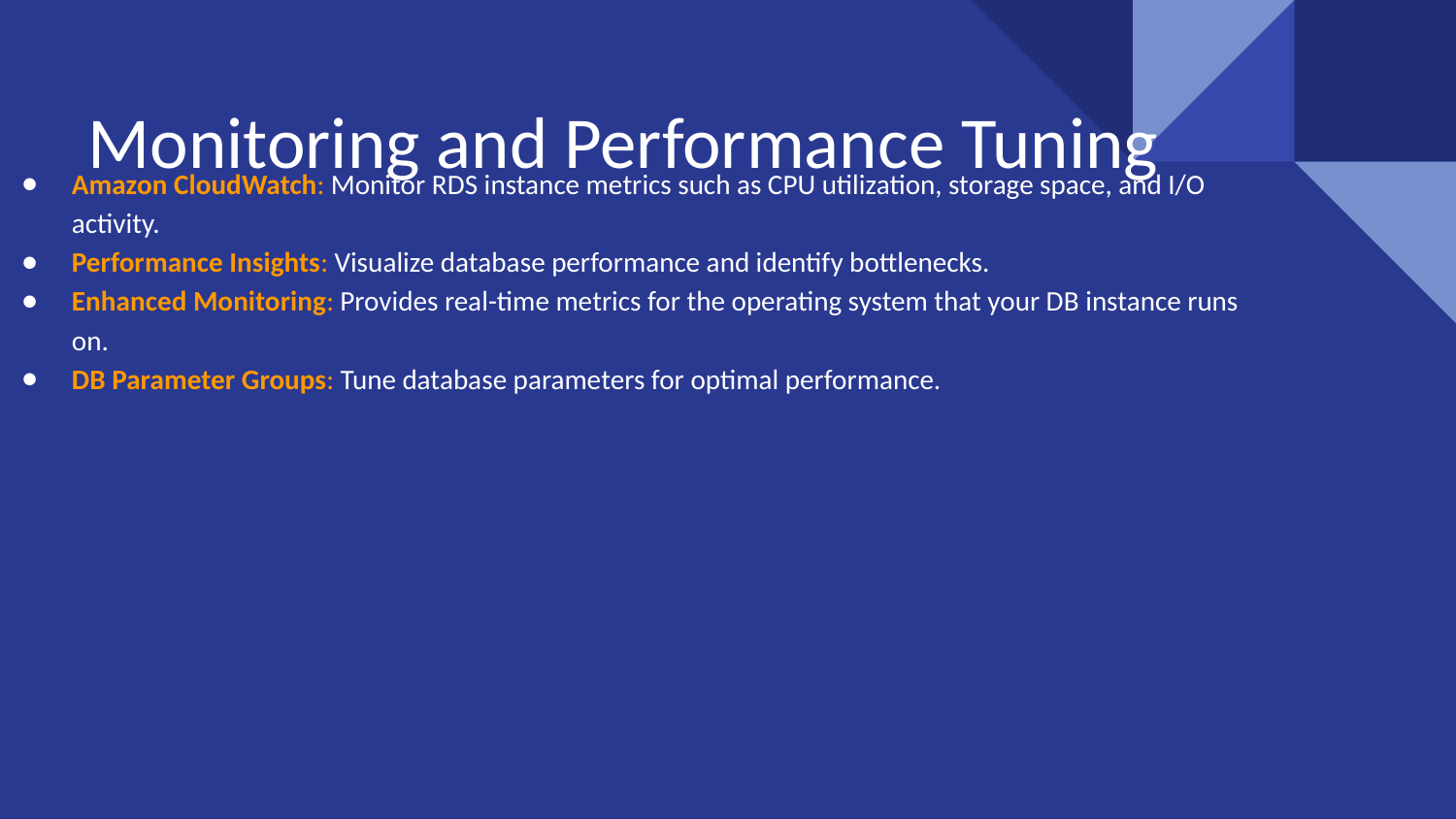

# Monitoring and Performance Tuning
Amazon CloudWatch: Monitor RDS instance metrics such as CPU utilization, storage space, and I/O activity.
Performance Insights: Visualize database performance and identify bottlenecks.
Enhanced Monitoring: Provides real-time metrics for the operating system that your DB instance runs on.
DB Parameter Groups: Tune database parameters for optimal performance.